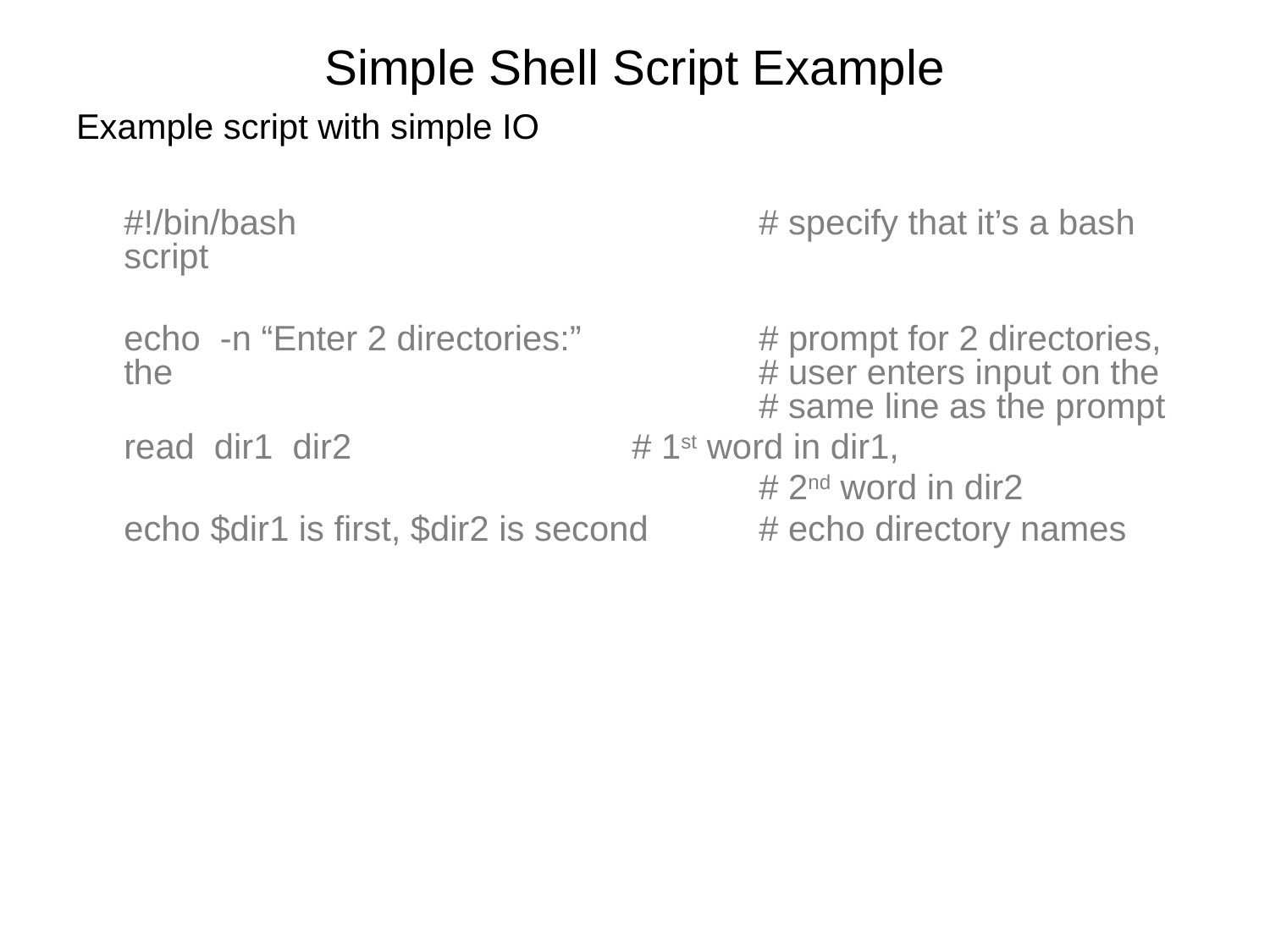

Simple Shell Script Example
Example script with simple IO

	#!/bin/bash				# specify that it’s a bash script

	echo  -n “Enter 2 directories:”		# prompt for 2 directories, the 					# user enters input on the 					# same line as the prompt
	read  dir1  dir2			# 1st word in dir1,
						# 2nd word in dir2
	echo $dir1 is first, $dir2 is second 	# echo directory names